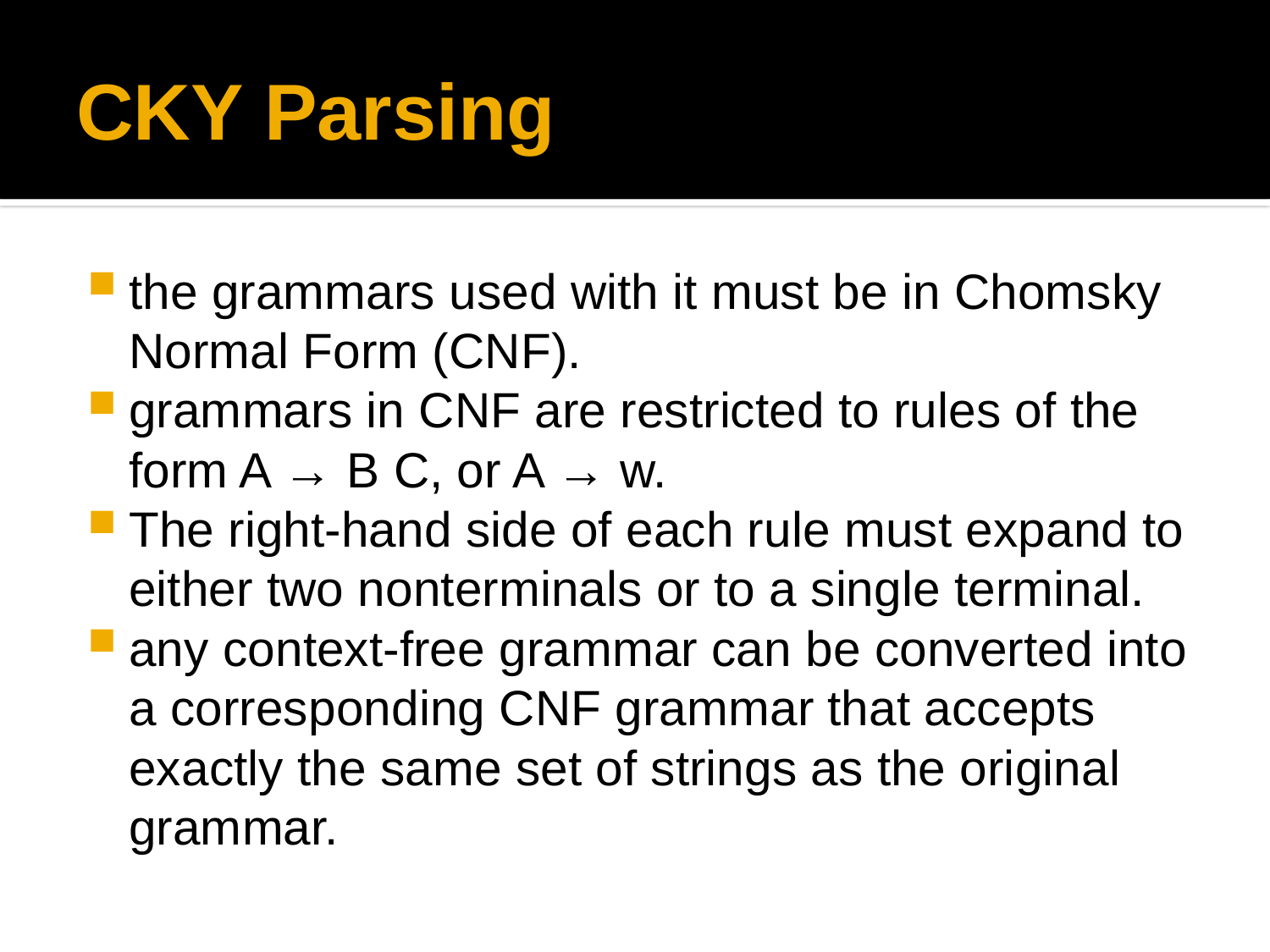

# CKY Parsing
the grammars used with it must be in Chomsky Normal Form (CNF).
grammars in CNF are restricted to rules of the form A → B C, or A → w.
The right-hand side of each rule must expand to either two nonterminals or to a single terminal.
any context-free grammar can be converted into a corresponding CNF grammar that accepts exactly the same set of strings as the original grammar.